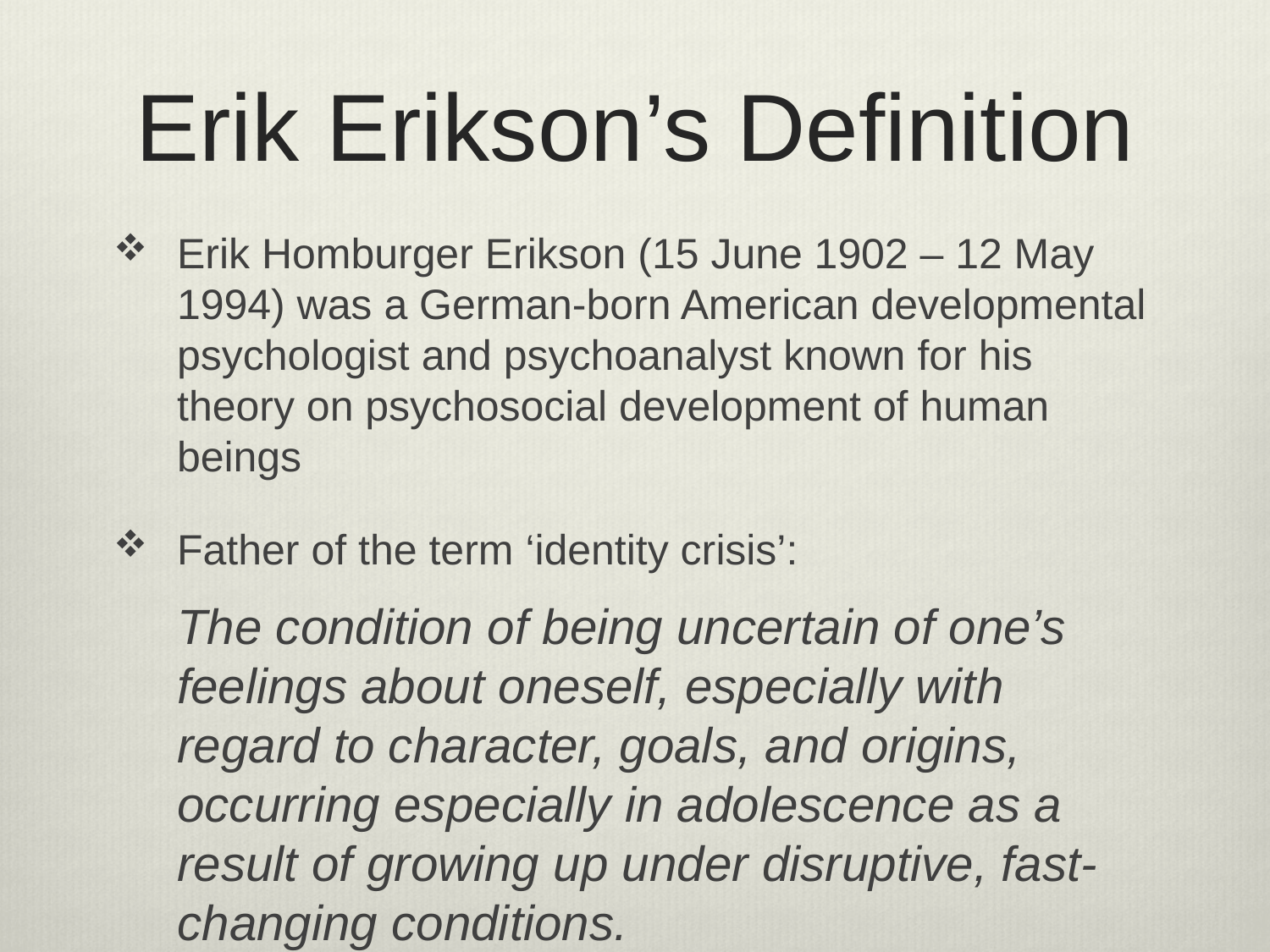

# Erik Erikson’s Definition
Erik Homburger Erikson (15 June 1902 – 12 May 1994) was a German-born American developmental psychologist and psychoanalyst known for his theory on psychosocial development of human beings
Father of the term ‘identity crisis’:
The condition of being uncertain of one’s feelings about oneself, especially with regard to character, goals, and origins, occurring especially in adolescence as a result of growing up under disruptive, fast-changing conditions.